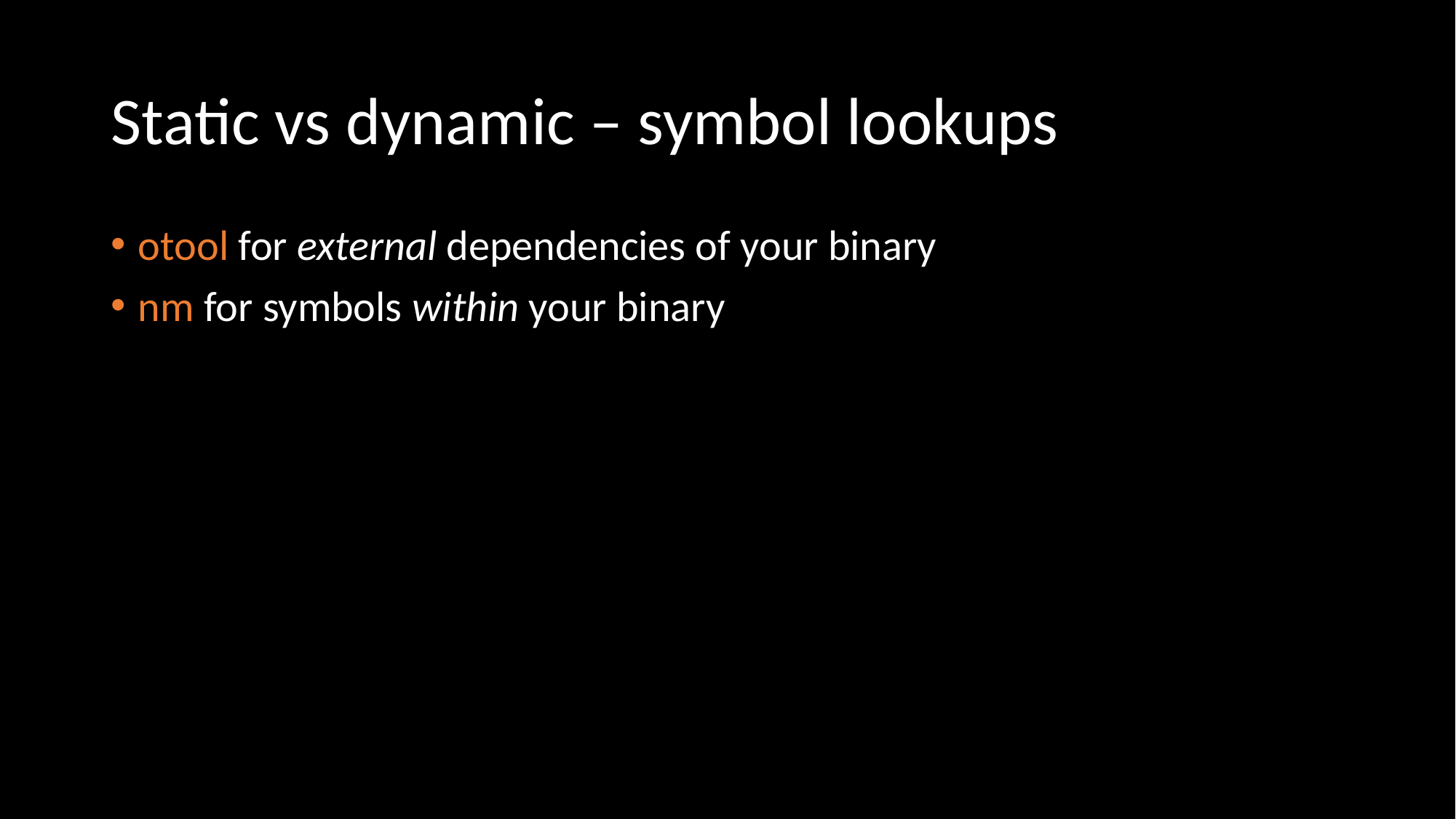

# Static vs dynamic – symbol lookups
otool for external dependencies of your binary
nm for symbols within your binary